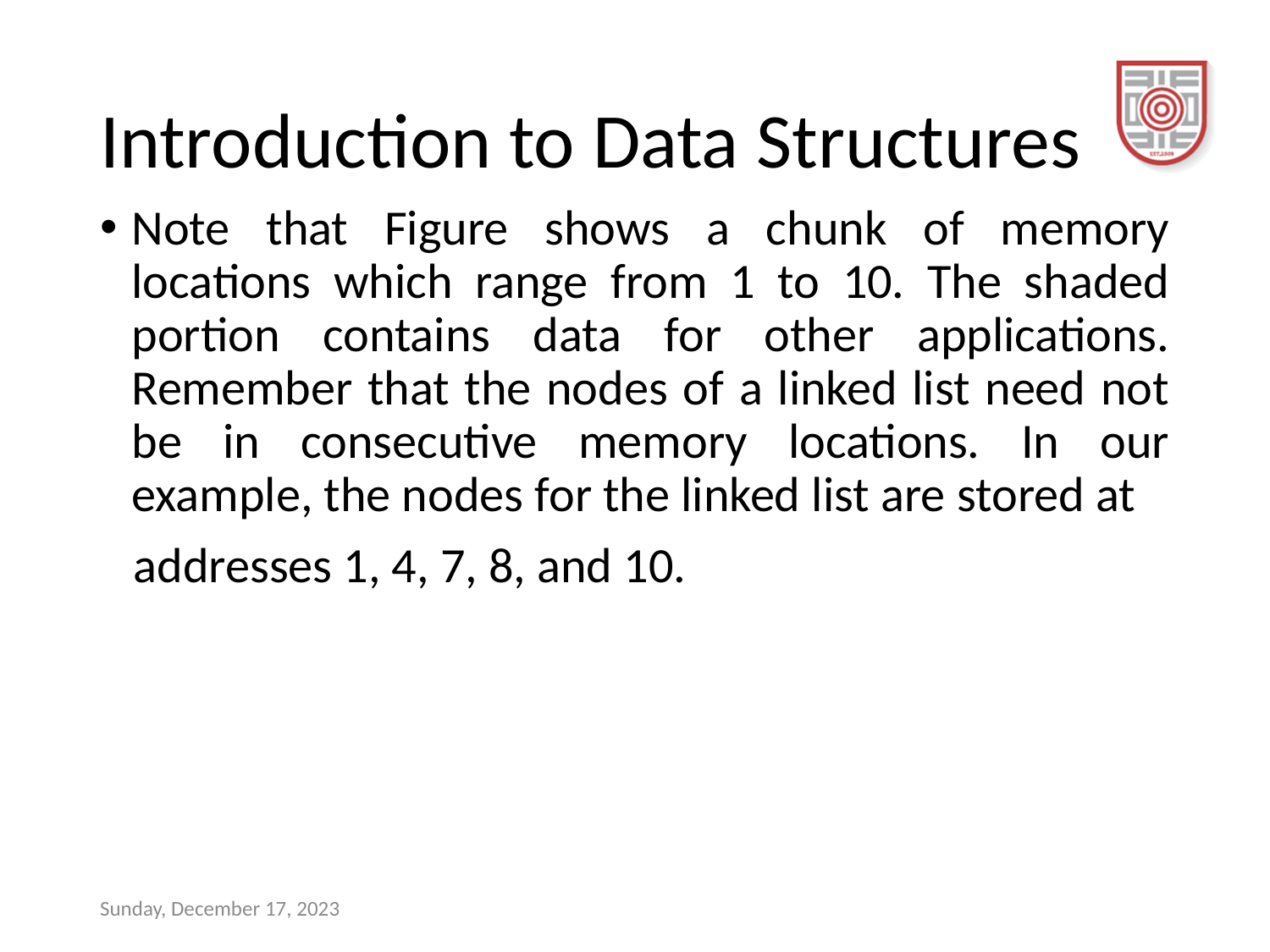

# Introduction to Data Structures
Note that Figure shows a chunk of memory locations which range from 1 to 10. The shaded portion contains data for other applications. Remember that the nodes of a linked list need not be in consecutive memory locations. In our example, the nodes for the linked list are stored at
   addresses 1, 4, 7, 8, and 10.
Sunday, December 17, 2023